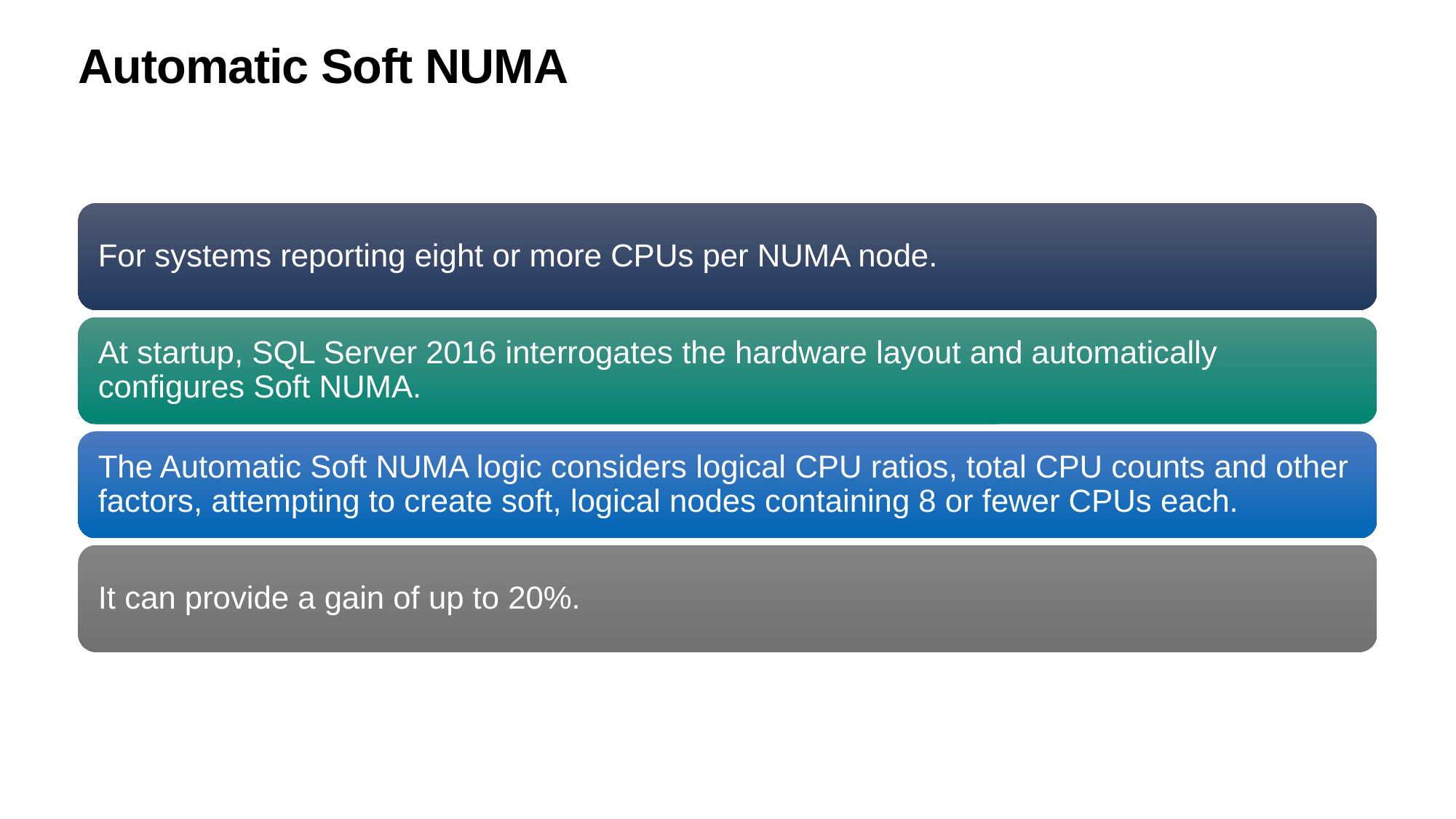

# Automatic Soft NUMA
For systems reporting eight or more CPUs per NUMA node.
At startup, SQL Server 2016 interrogates the hardware layout and automatically configures Soft NUMA.
The Automatic Soft NUMA logic considers logical CPU ratios, total CPU counts and other factors, attempting to create soft, logical nodes containing 8 or fewer CPUs each.
It can provide a gain of up to 20%.